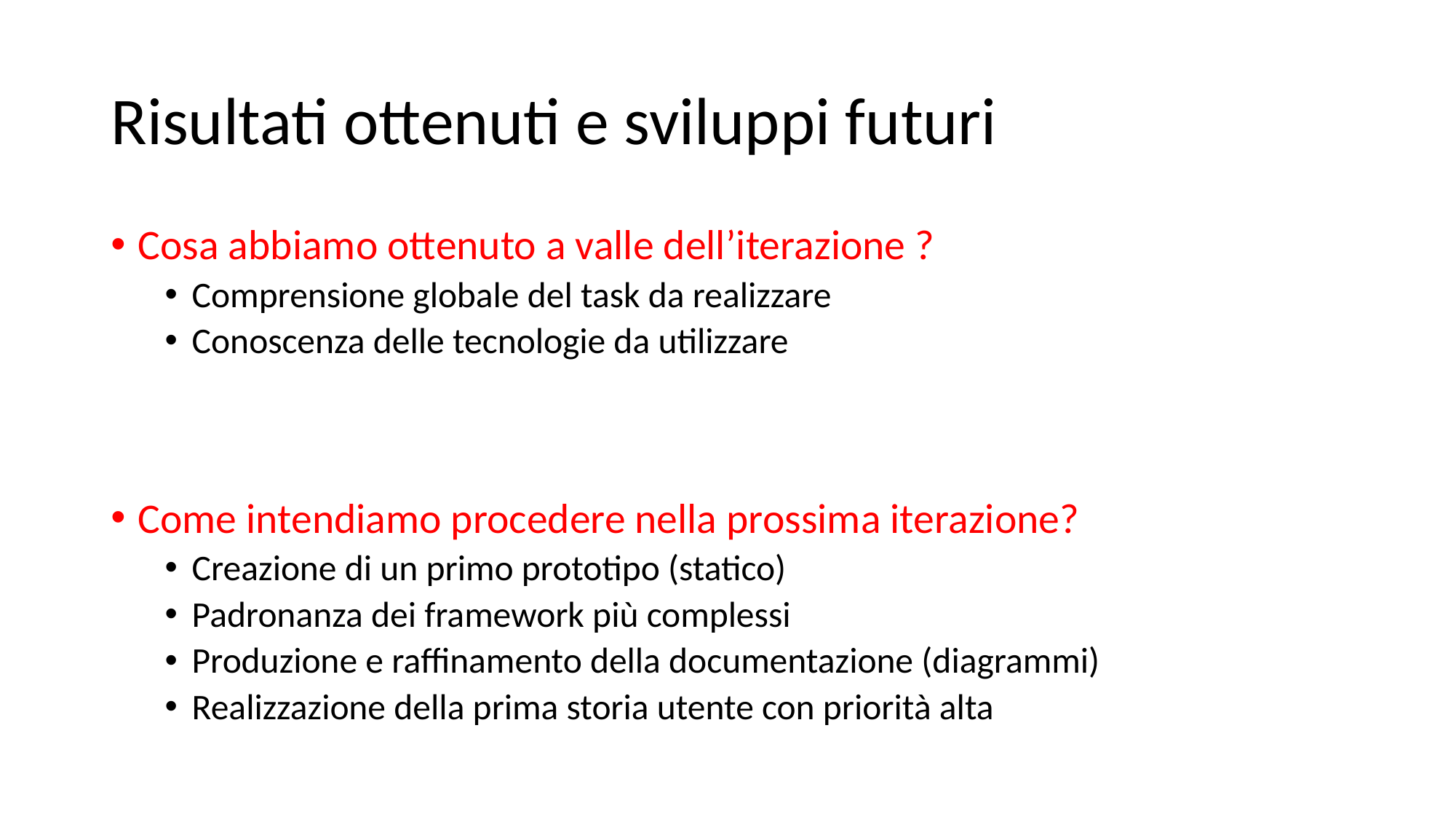

# Risultati ottenuti e sviluppi futuri
Cosa abbiamo ottenuto a valle dell’iterazione ?
Comprensione globale del task da realizzare
Conoscenza delle tecnologie da utilizzare

Come intendiamo procedere nella prossima iterazione?
Creazione di un primo prototipo (statico)
Padronanza dei framework più complessi
Produzione e raffinamento della documentazione (diagrammi)
Realizzazione della prima storia utente con priorità alta